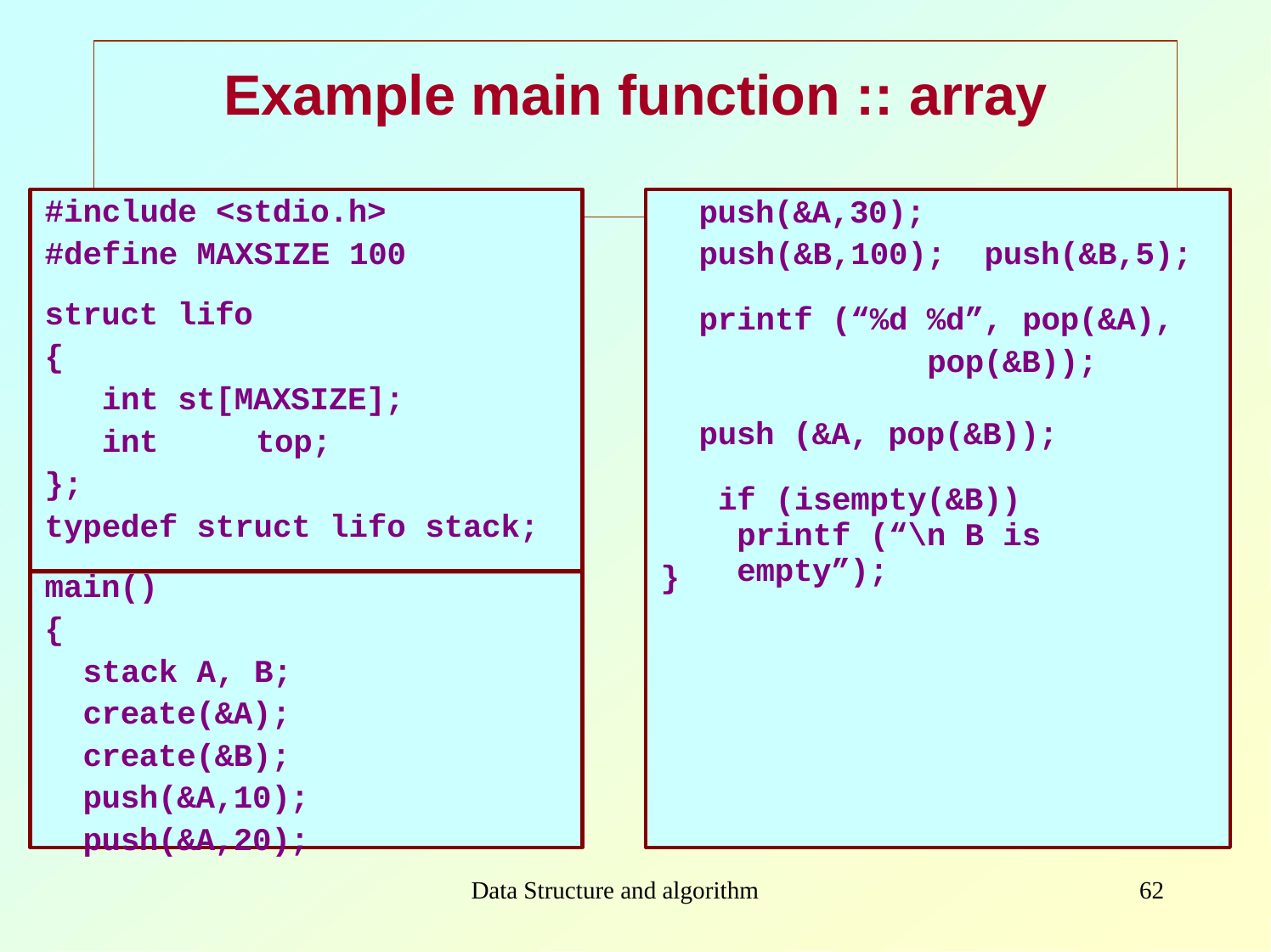

# Example main function :: array
#include <stdio.h>  #define MAXSIZE 100
struct lifo
{
int st[MAXSIZE];
push(&A,30);
push(&B,100);	push(&B,5);
printf (“%d %d”, pop(&A),
pop(&B));
push (&A, pop(&B));  if (isempty(&B))
printf (“\n B is empty”);

int	top;
};
typedef struct lifo stack;
}
main()
{
stack A, B;
create(&A);	create(&B);  push(&A,10);
push(&A,20);

Data Structure and algorithm
62